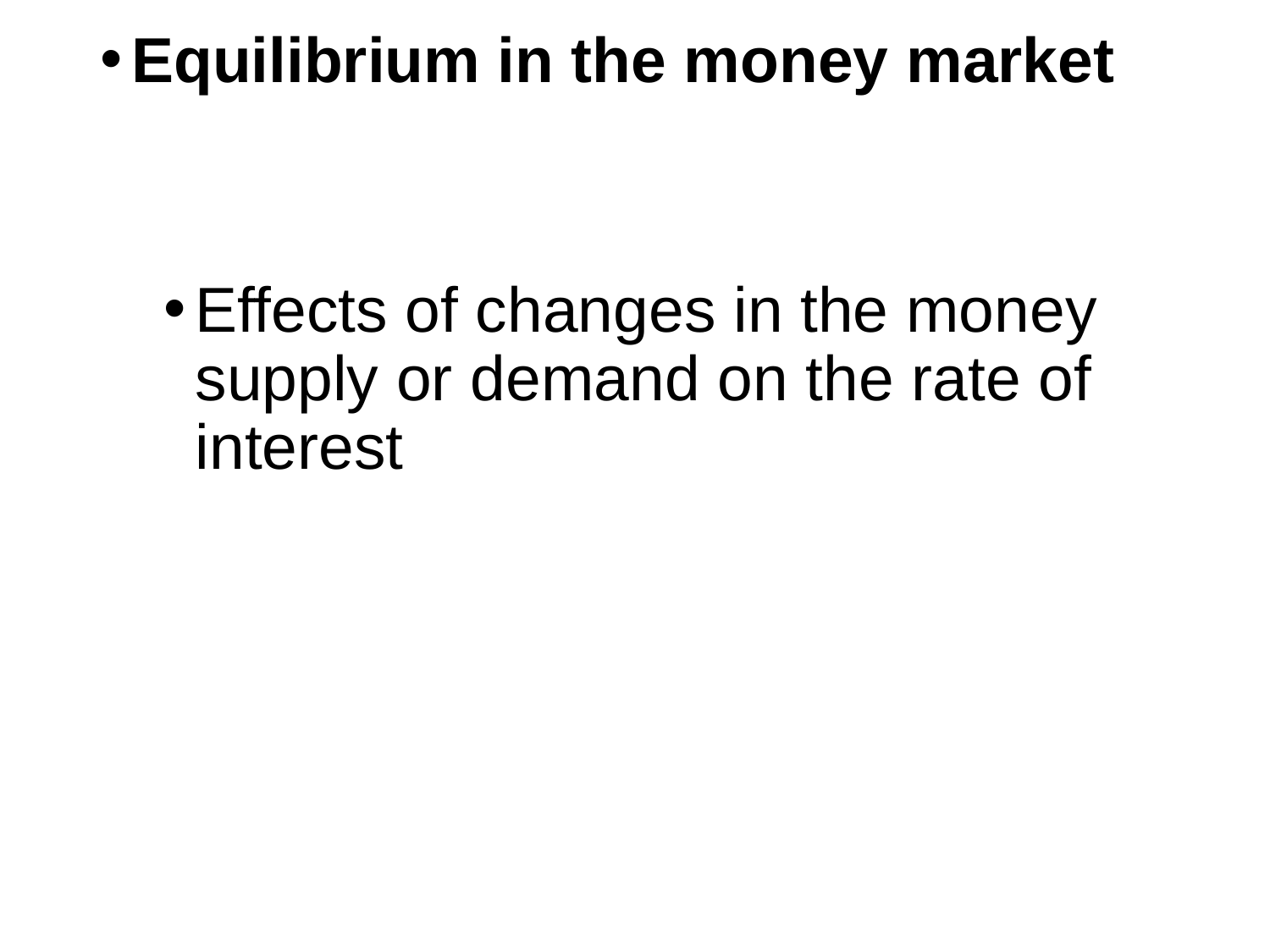

Equilibrium in the money market

Effects of changes in the money supply or demand on the rate of interest